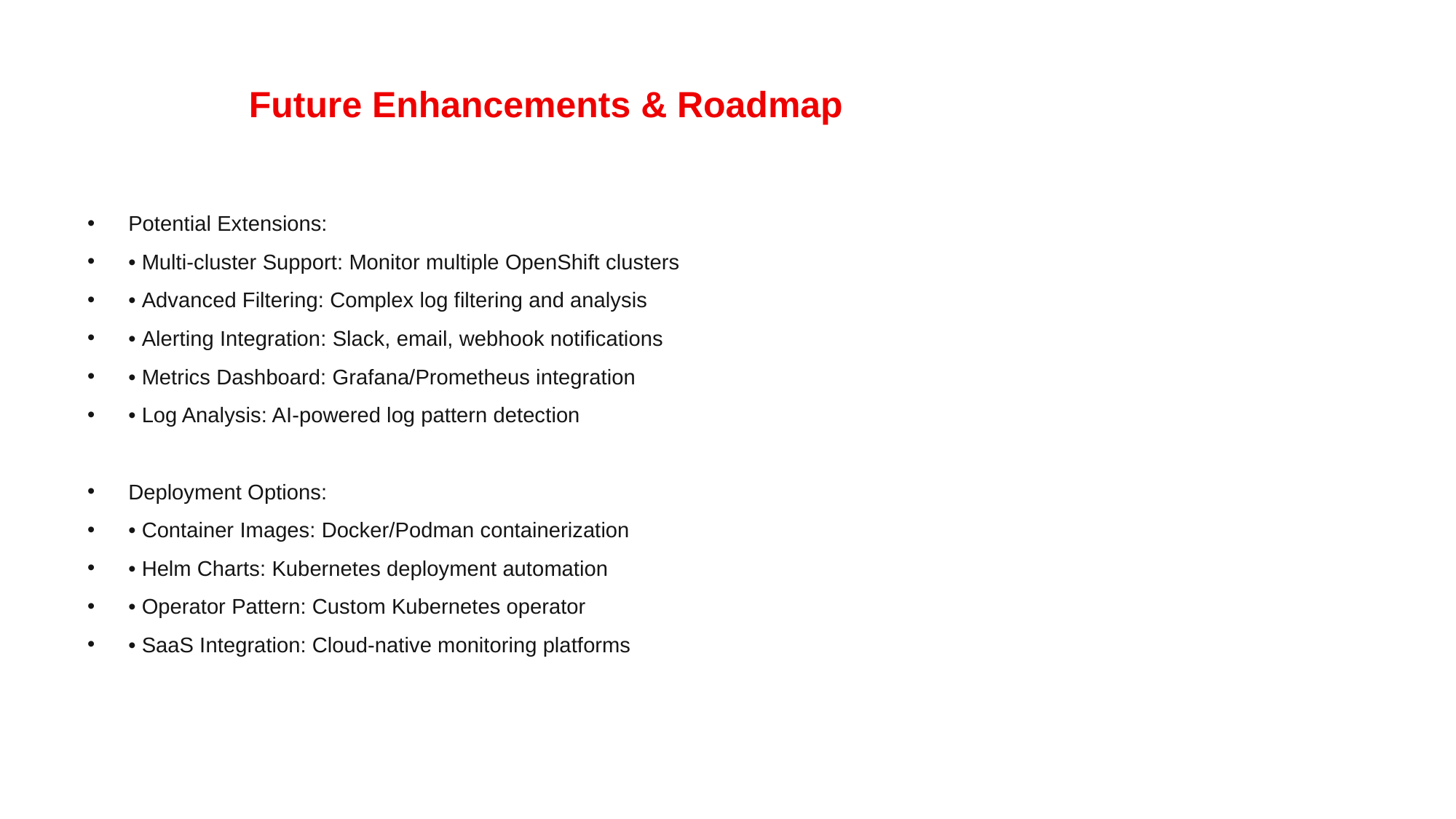

# Future Enhancements & Roadmap
Potential Extensions:
• Multi-cluster Support: Monitor multiple OpenShift clusters
• Advanced Filtering: Complex log filtering and analysis
• Alerting Integration: Slack, email, webhook notifications
• Metrics Dashboard: Grafana/Prometheus integration
• Log Analysis: AI-powered log pattern detection

Deployment Options:
• Container Images: Docker/Podman containerization
• Helm Charts: Kubernetes deployment automation
• Operator Pattern: Custom Kubernetes operator
• SaaS Integration: Cloud-native monitoring platforms